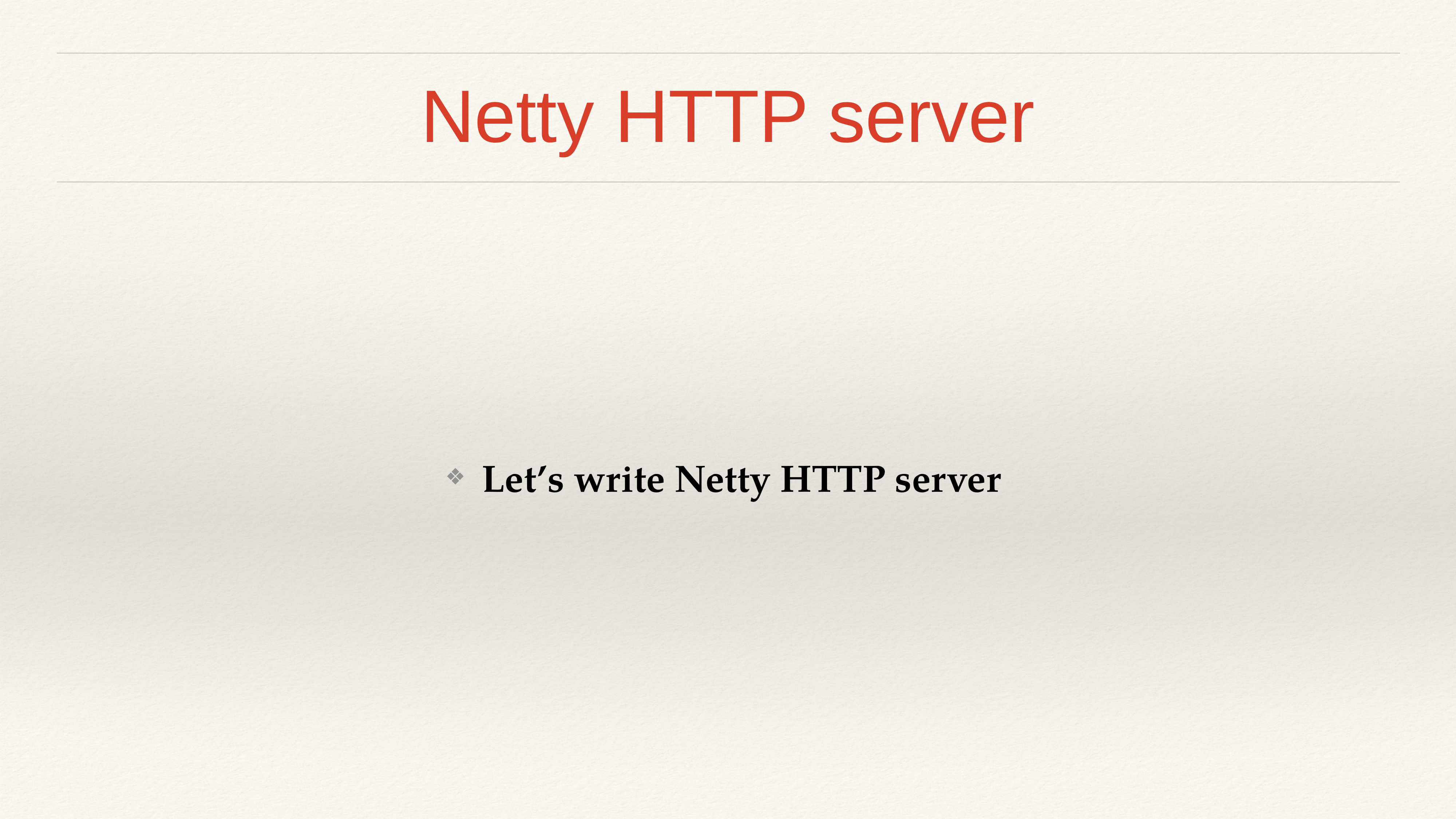

# Netty HTTP server
Let’s write Netty HTTP server